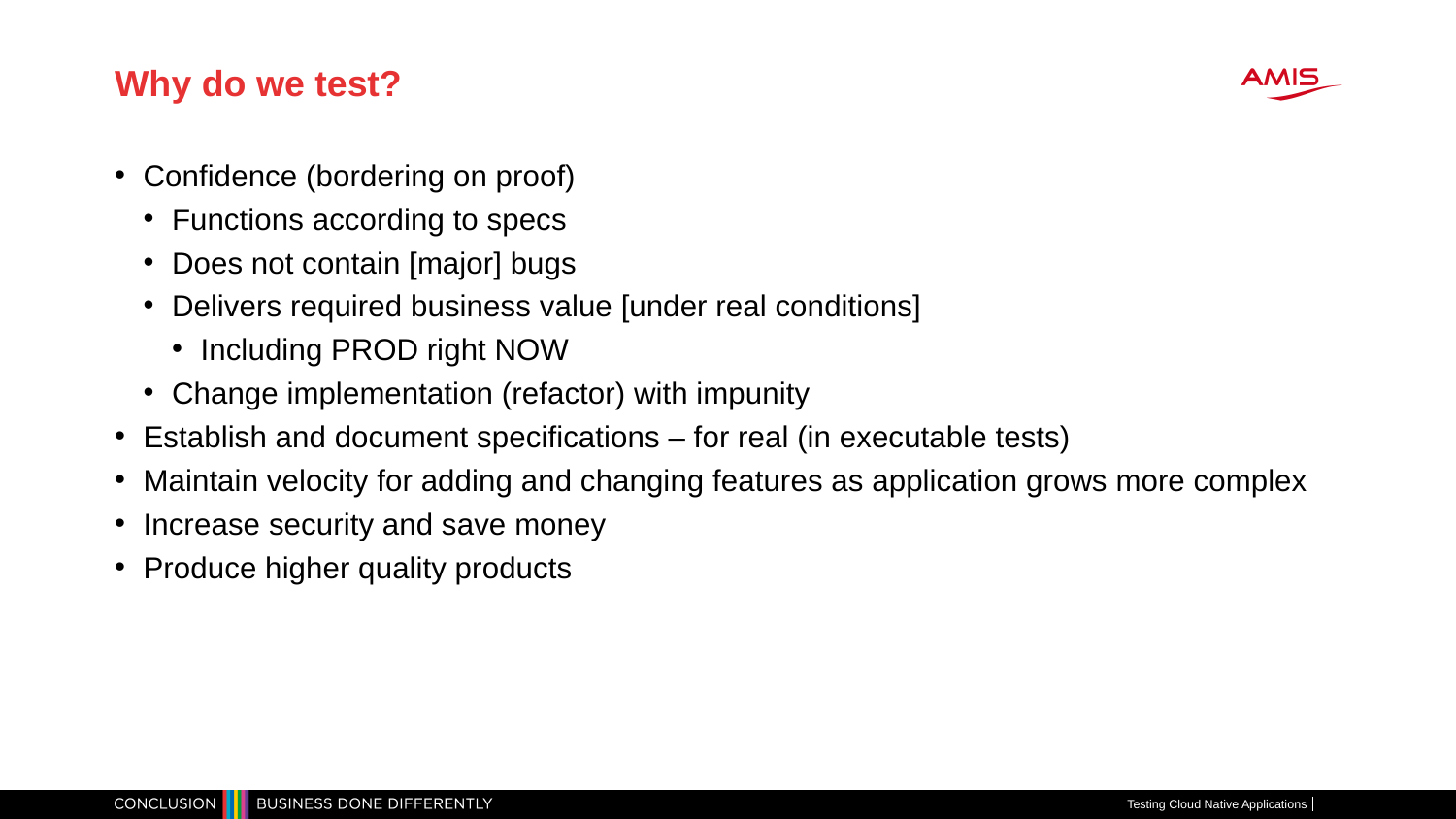

# Why do we test?
Confidence (bordering on proof)
Functions according to specs
Does not contain [major] bugs
Delivers required business value [under real conditions]
Including PROD right NOW
Change implementation (refactor) with impunity
Establish and document specifications – for real (in executable tests)
Maintain velocity for adding and changing features as application grows more complex
Increase security and save money
Produce higher quality products
Testing Cloud Native Applications